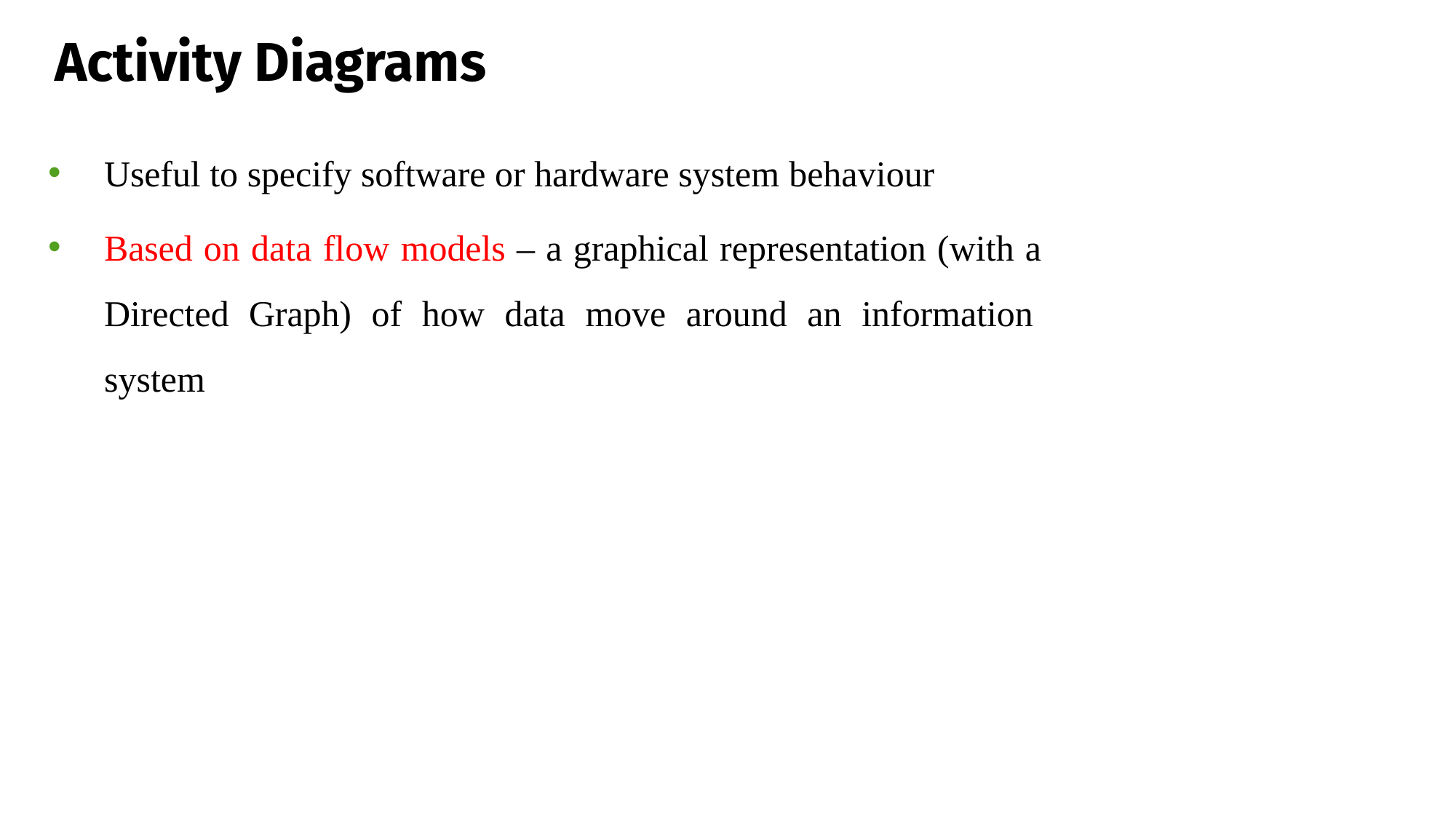

# Activity Diagrams
•
•
Useful to specify software or hardware system behaviour
Based on data flow models – a graphical representation (with a  Directed Graph) of how data move around an information  system